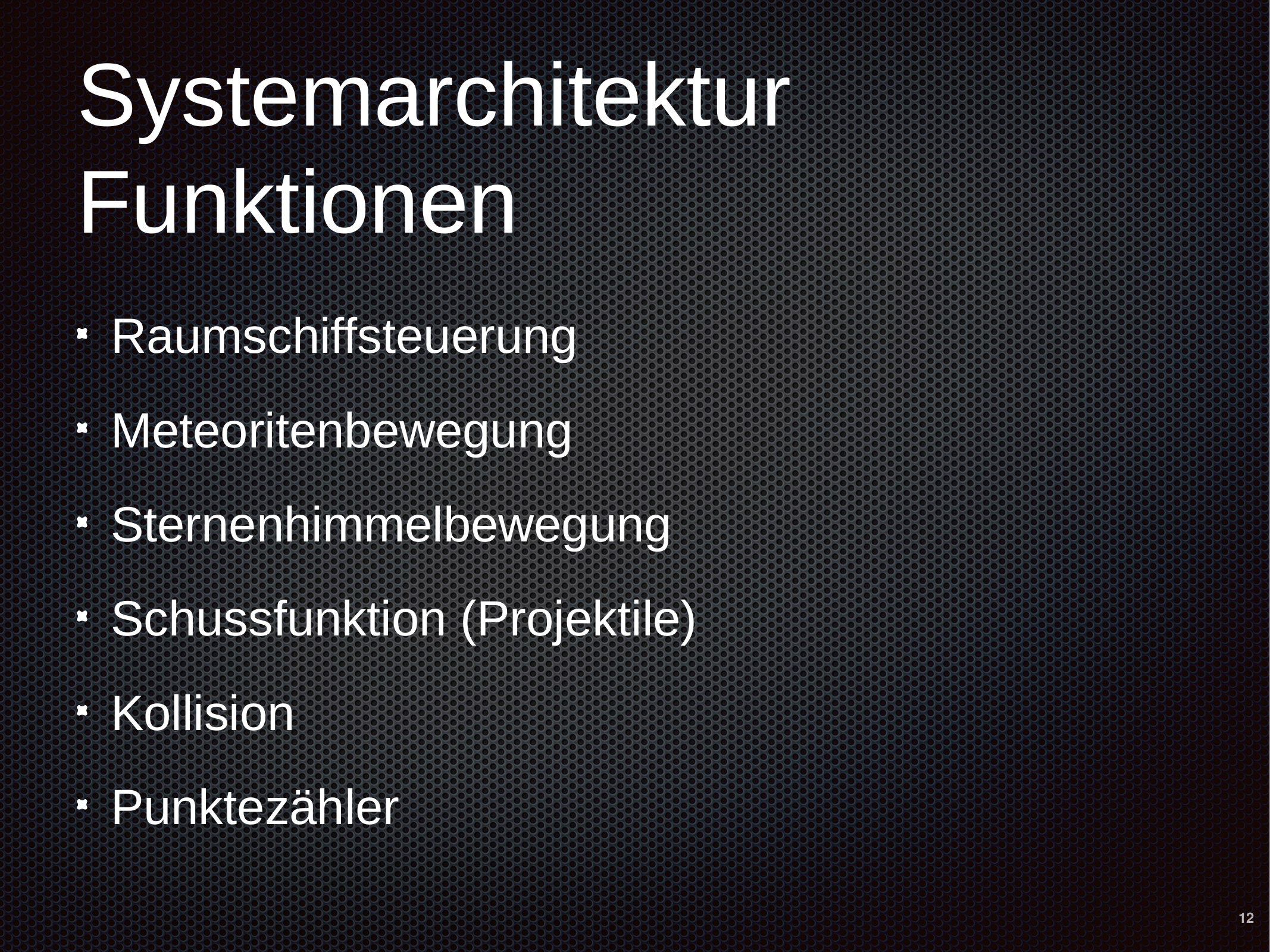

# Systemarchitektur Funktionen
Raumschiffsteuerung
Meteoritenbewegung
Sternenhimmelbewegung
Schussfunktion (Projektile)
Kollision
Punktezähler
12